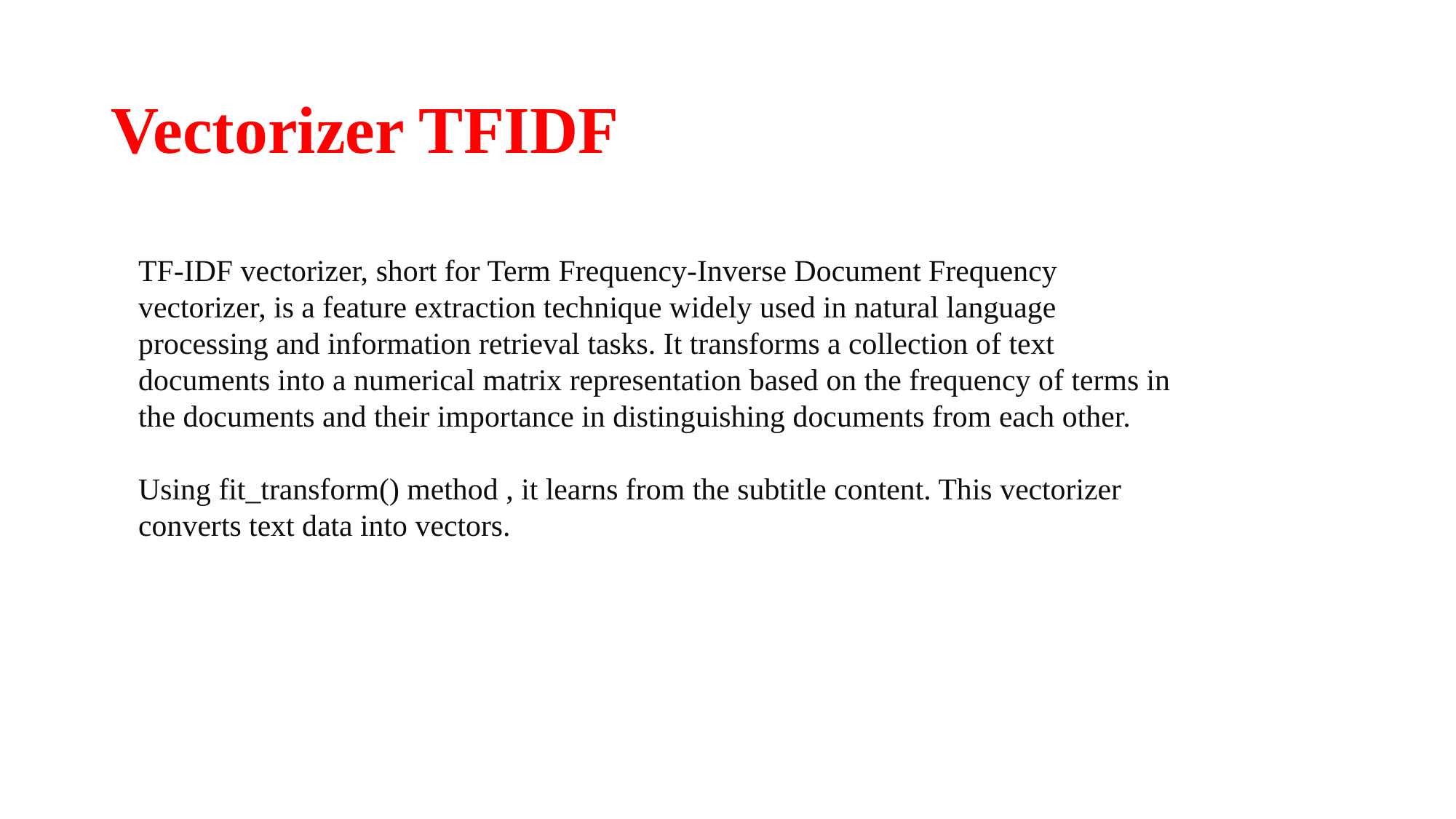

# Vectorizer TFIDF
TF-IDF vectorizer, short for Term Frequency-Inverse Document Frequency vectorizer, is a feature extraction technique widely used in natural language processing and information retrieval tasks. It transforms a collection of text documents into a numerical matrix representation based on the frequency of terms in the documents and their importance in distinguishing documents from each other.
Using fit_transform() method , it learns from the subtitle content. This vectorizer converts text data into vectors.